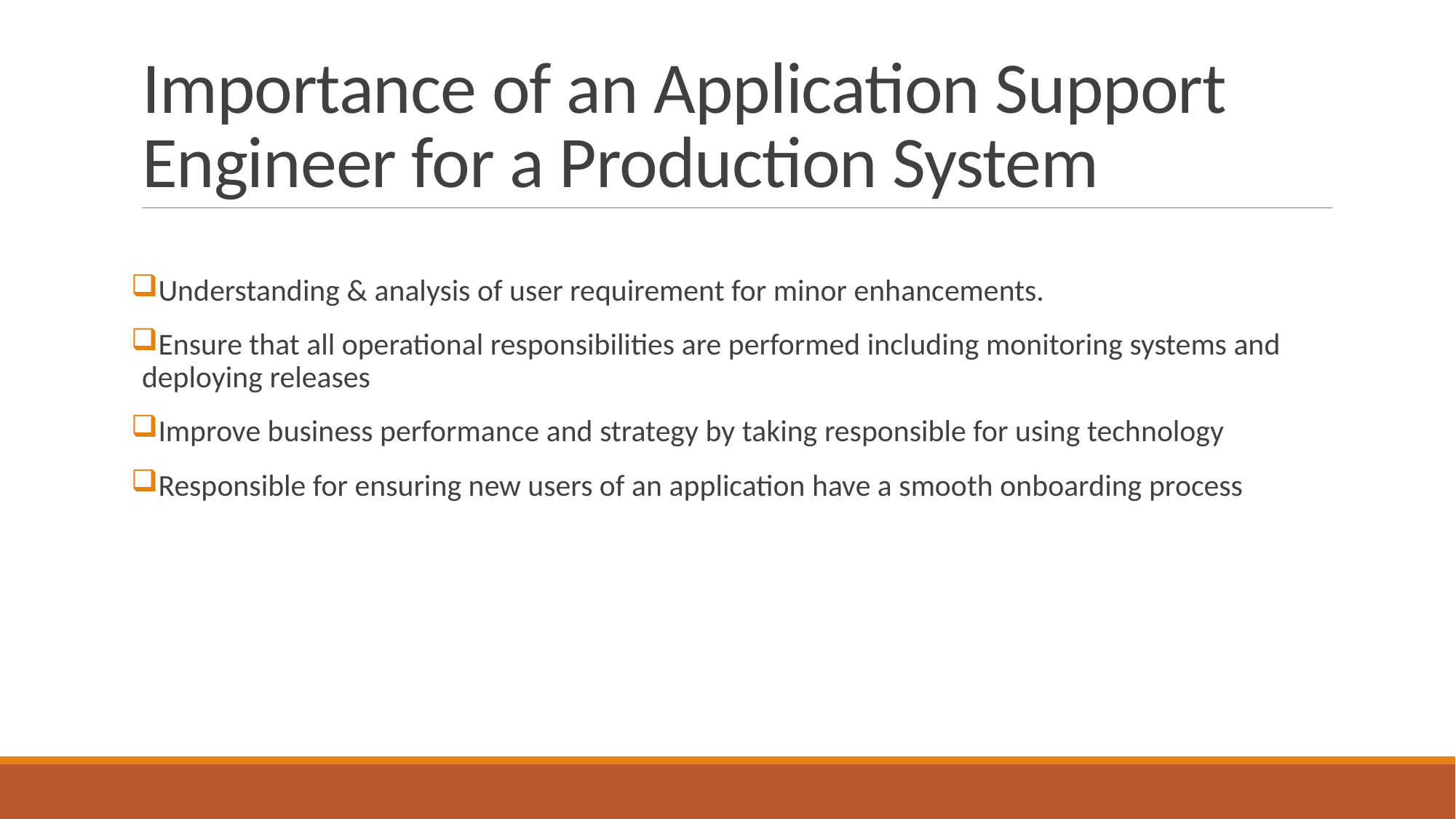

# Importance of an Application Support Engineer for a Production System
Understanding & analysis of user requirement for minor enhancements.
Ensure that all operational responsibilities are performed including monitoring systems and deploying releases
Improve business performance and strategy by taking responsible for using technology
Responsible for ensuring new users of an application have a smooth onboarding process